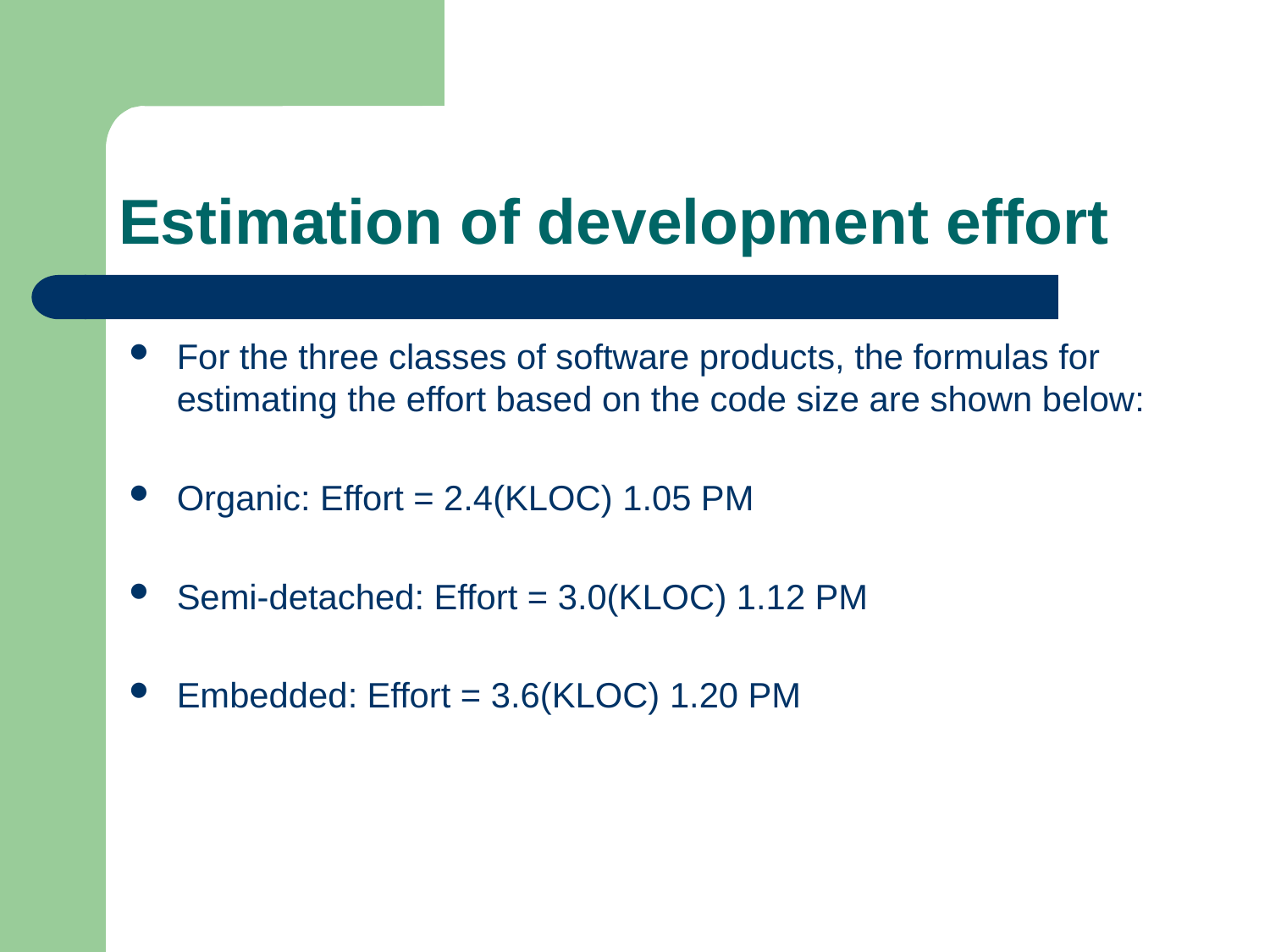

# Estimation of development effort
For the three classes of software products, the formulas for estimating the effort based on the code size are shown below:

Organic: Effort = 2.4(KLOC) 1.05 PM

Semi-detached: Effort = 3.0(KLOC) 1.12 PM

Embedded: Effort = 3.6(KLOC) 1.20 PM